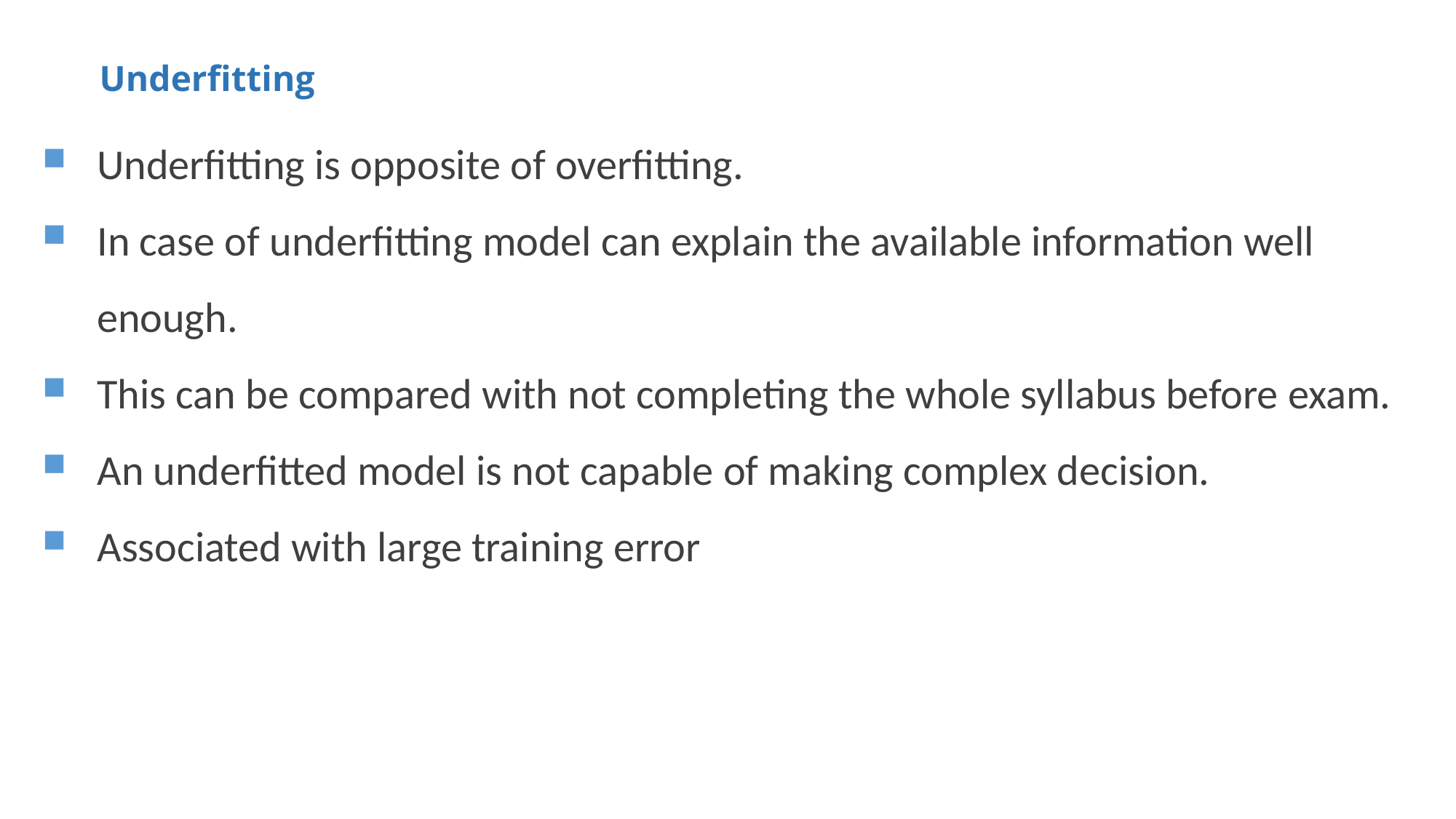

# Underfitting
Underfitting is opposite of overfitting.
In case of underfitting model can explain the available information well enough.
This can be compared with not completing the whole syllabus before exam.
An underfitted model is not capable of making complex decision.
Associated with large training error